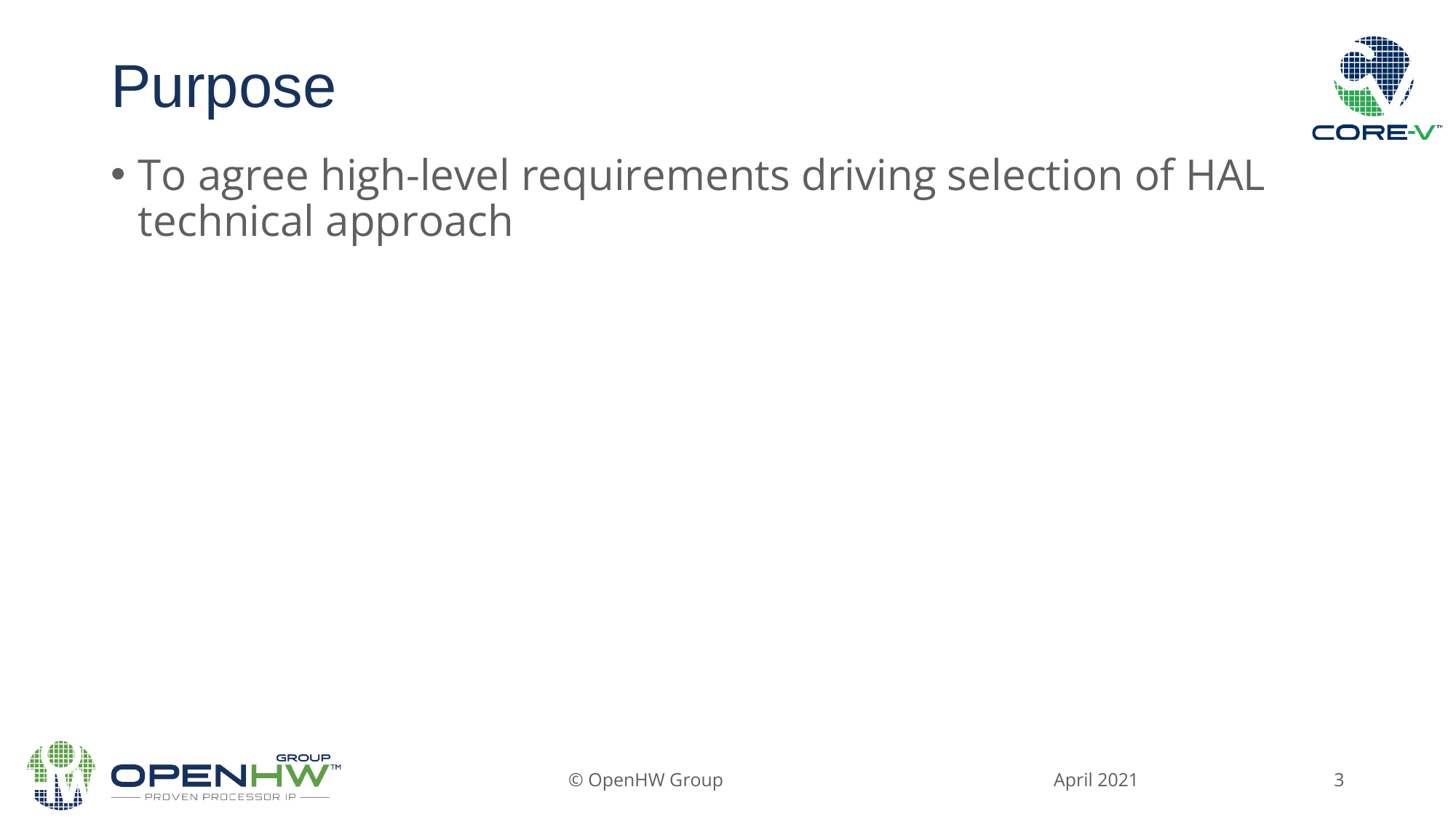

# Purpose
To agree high-level requirements driving selection of HAL technical approach
April 2021
© OpenHW Group
3